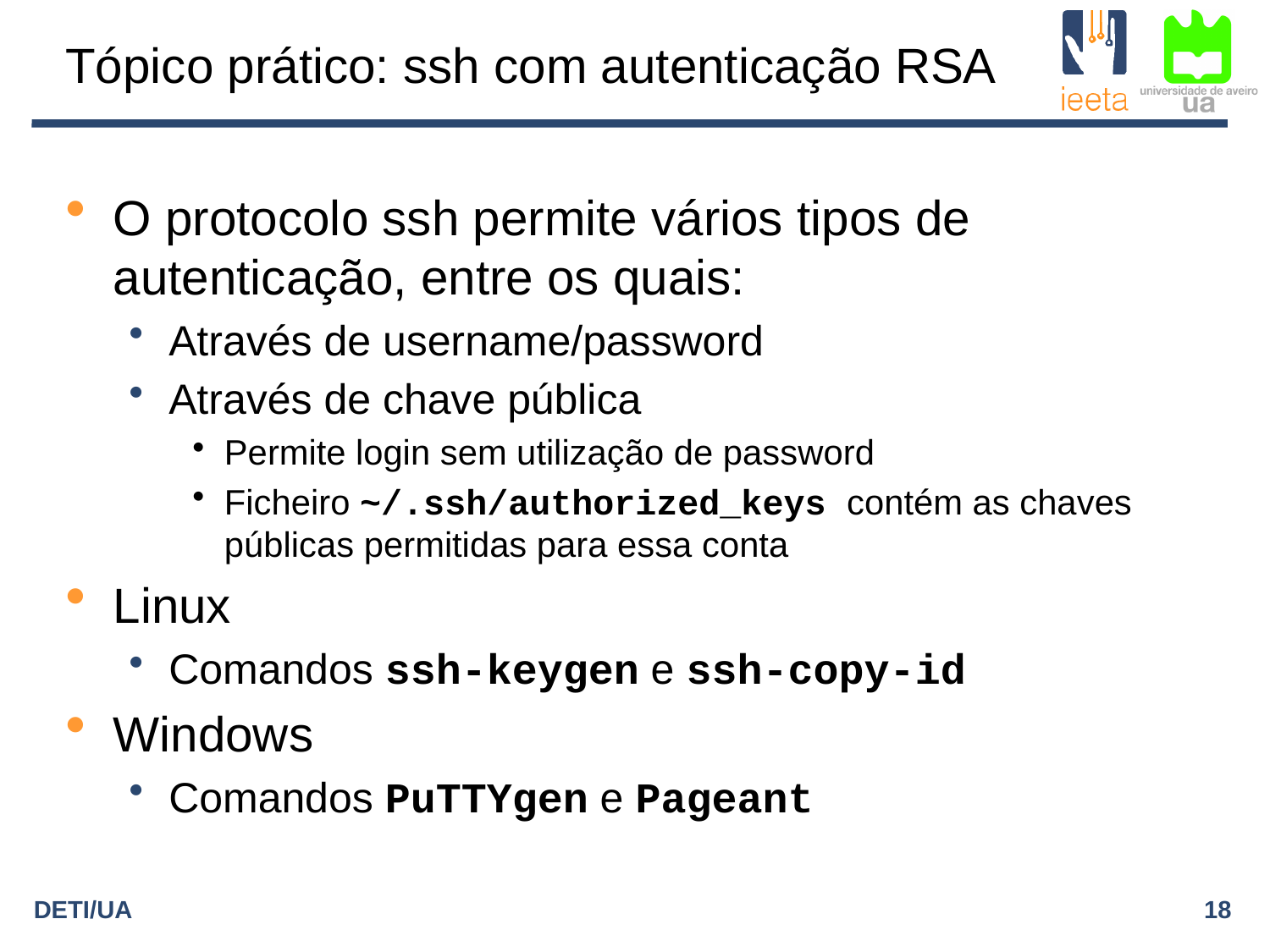

# Tópico prático: ssh com autenticação RSA
O protocolo ssh permite vários tipos de autenticação, entre os quais:
Através de username/password
Através de chave pública
Permite login sem utilização de password
Ficheiro ~/.ssh/authorized_keys contém as chaves públicas permitidas para essa conta
Linux
Comandos ssh-keygen e ssh-copy-id
Windows
Comandos PuTTYgen e Pageant